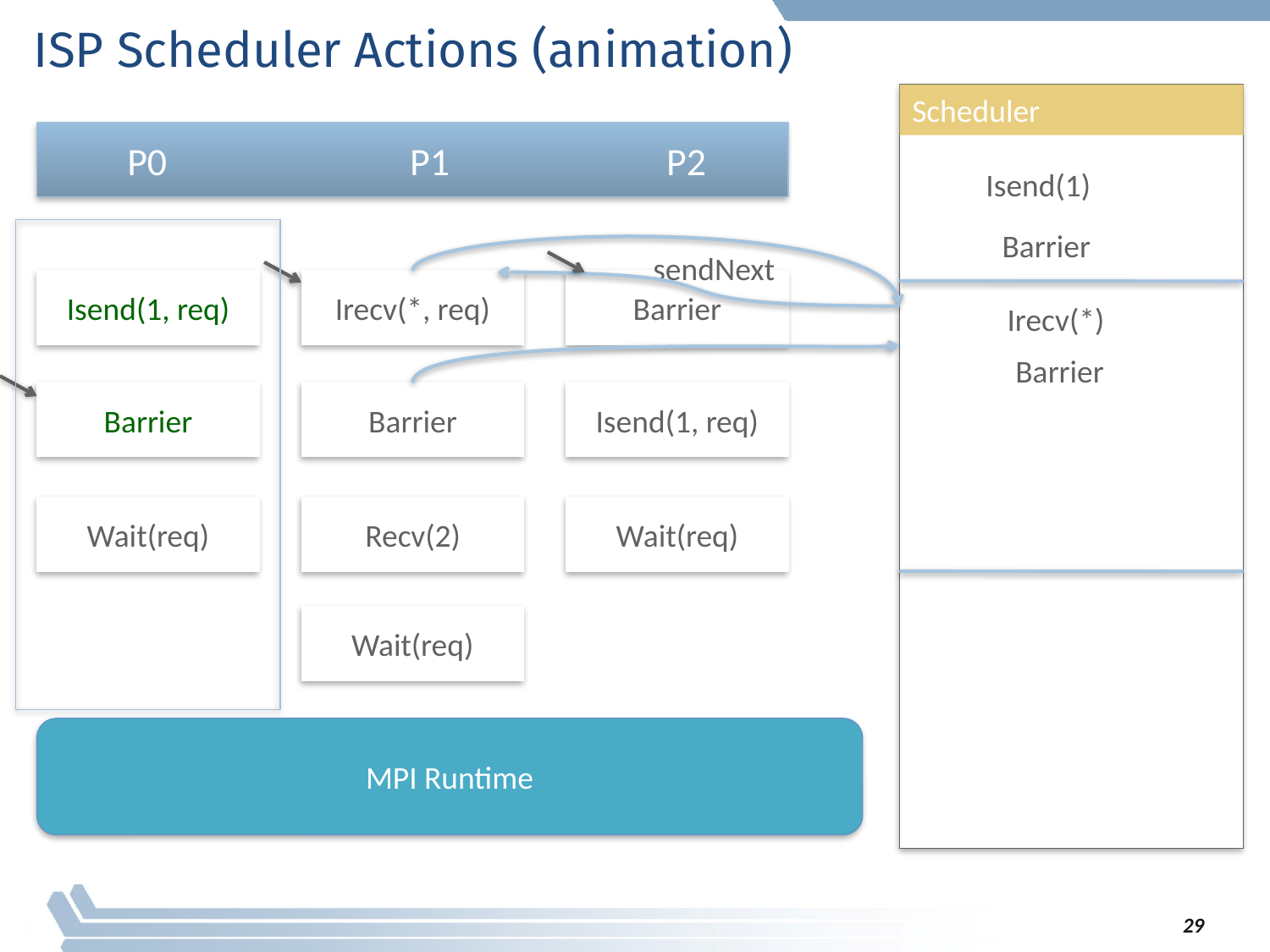

ISP Scheduler Actions (animation)

Scheduler
 P0                            P1                         P2
Isend(1)

Barrier
sendNext
Isend(1, req)
Irecv(*, req)
Barrier
Isend(1, req)
Wait(req)
Irecv(*)
Barrier
Barrier
Barrier
Wait(req)
Recv(2)
Wait(req)
MPI Runtime
29